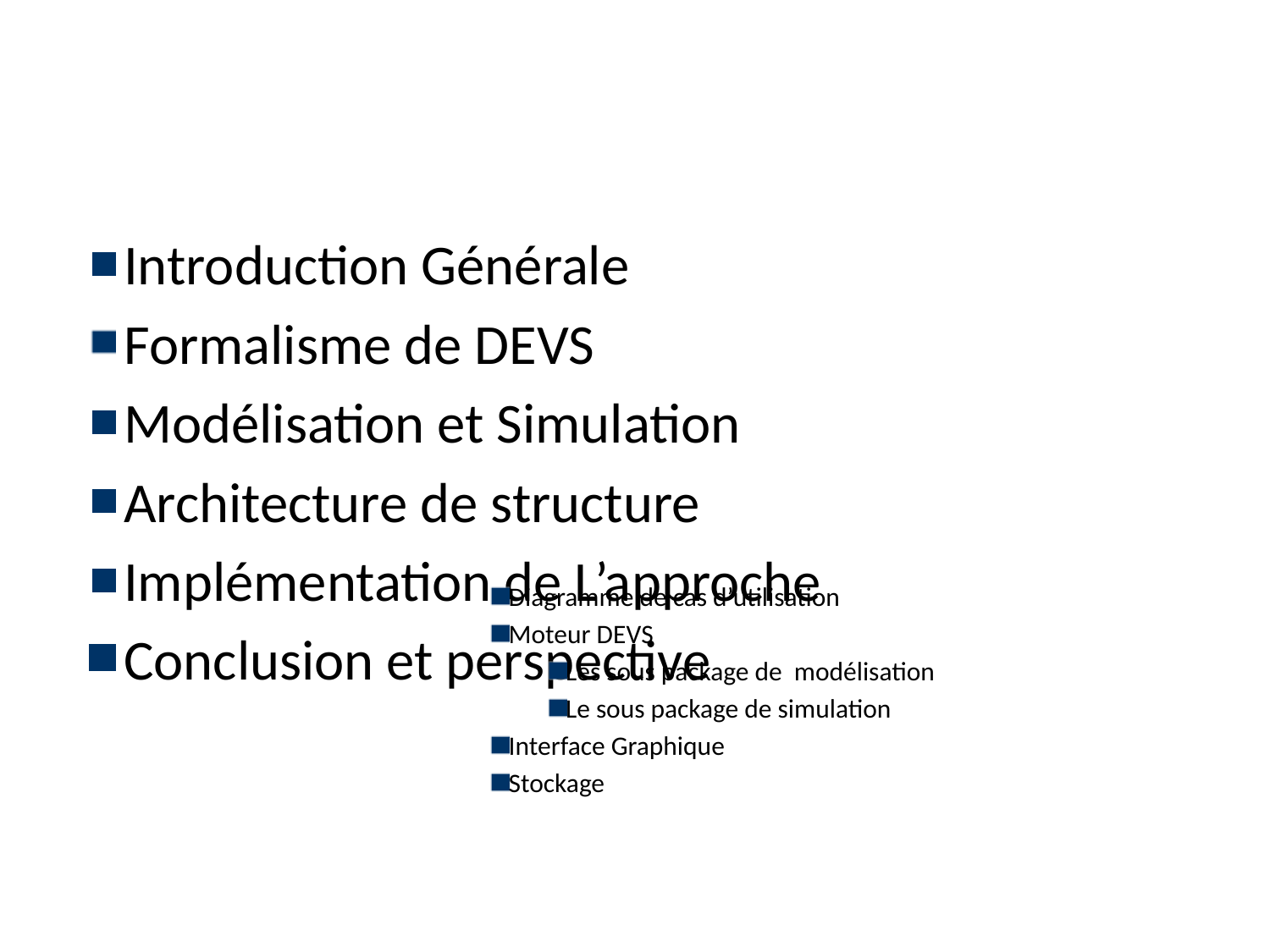

Introduction Générale
Formalisme de DEVS
Modélisation et Simulation
Architecture de structure
Implémentation de L’approche
Conclusion et perspective

Diagramme de cas d’utilisation
Moteur DEVS
Les sous package de  modélisation
Le sous package de simulation
Interface Graphique
Stockage